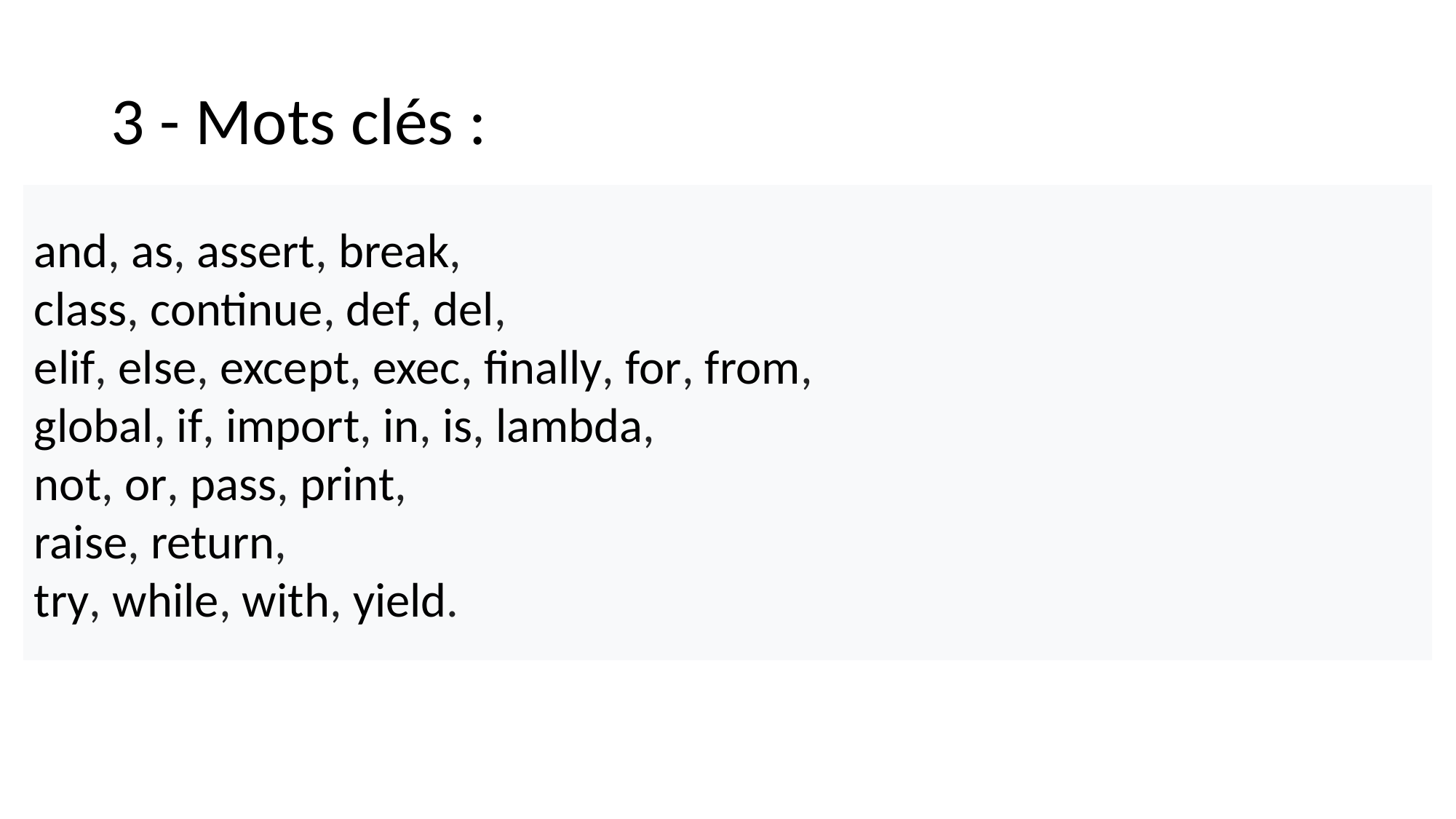

# 3 - Mots clés :
and, as, assert, break,
class, continue, def, del,
elif, else, except, exec, finally, for, from,
global, if, import, in, is, lambda,
not, or, pass, print,
raise, return,
try, while, with, yield.